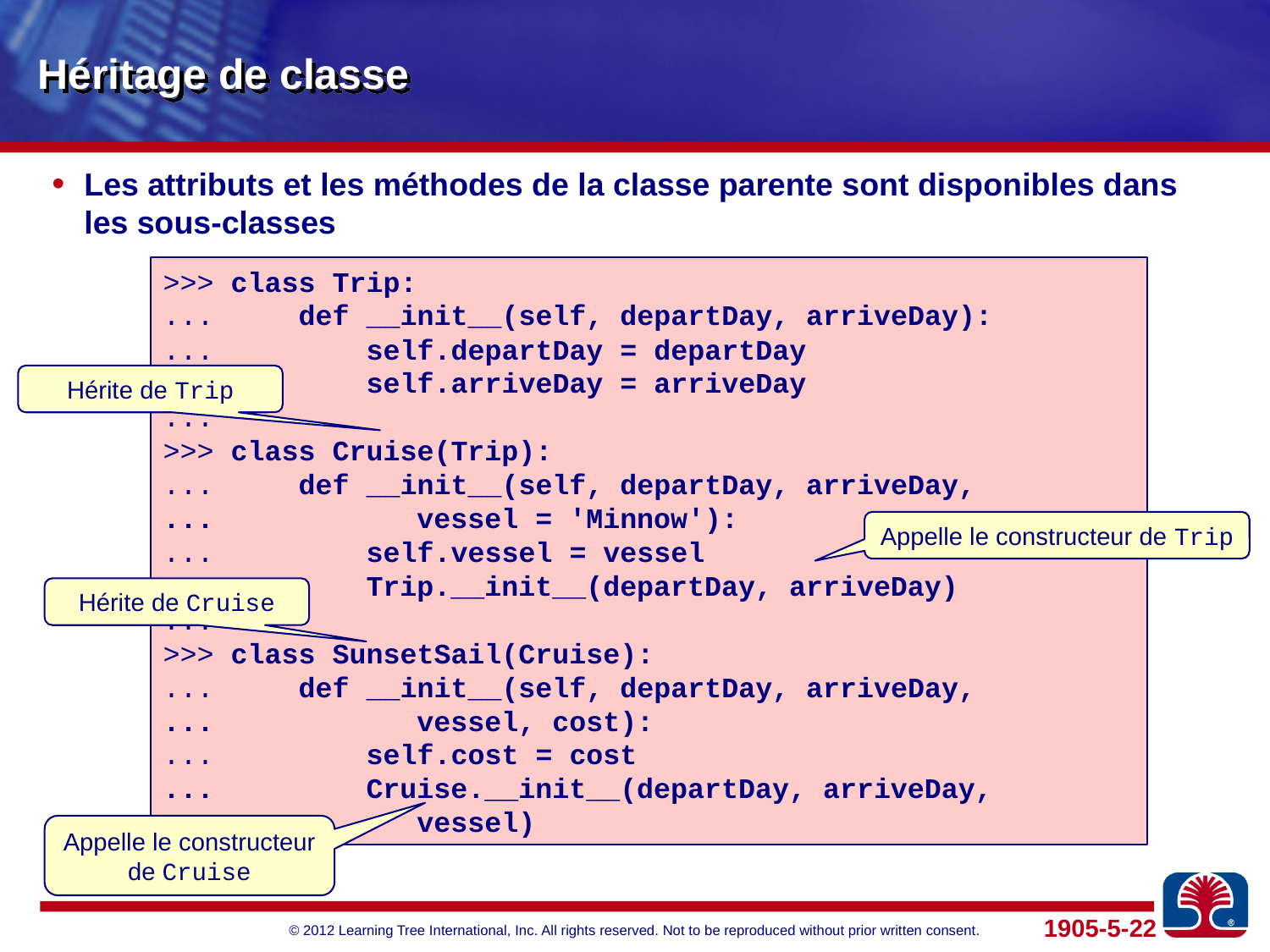

# Héritage de classe
Les attributs et les méthodes de la classe parente sont disponibles dans les sous-classes
>>> class Trip:
...     def __init__(self, departDay, arriveDay):
...         self.departDay = departDay
...         self.arriveDay = arriveDay
...
>>> class Cruise(Trip):
...     def __init__(self, departDay, arriveDay,
...            vessel = 'Minnow'):
...         self.vessel = vessel
...         Trip.__init__(departDay, arriveDay)
...
>>> class SunsetSail(Cruise):
...     def __init__(self, departDay, arriveDay,
...            vessel, cost):
...         self.cost = cost
...         Cruise.__init__(departDay, arriveDay,
...            vessel)
Hérite de Trip
Appelle le constructeur de Trip
Hérite de Cruise
Appelle le constructeur de Cruise